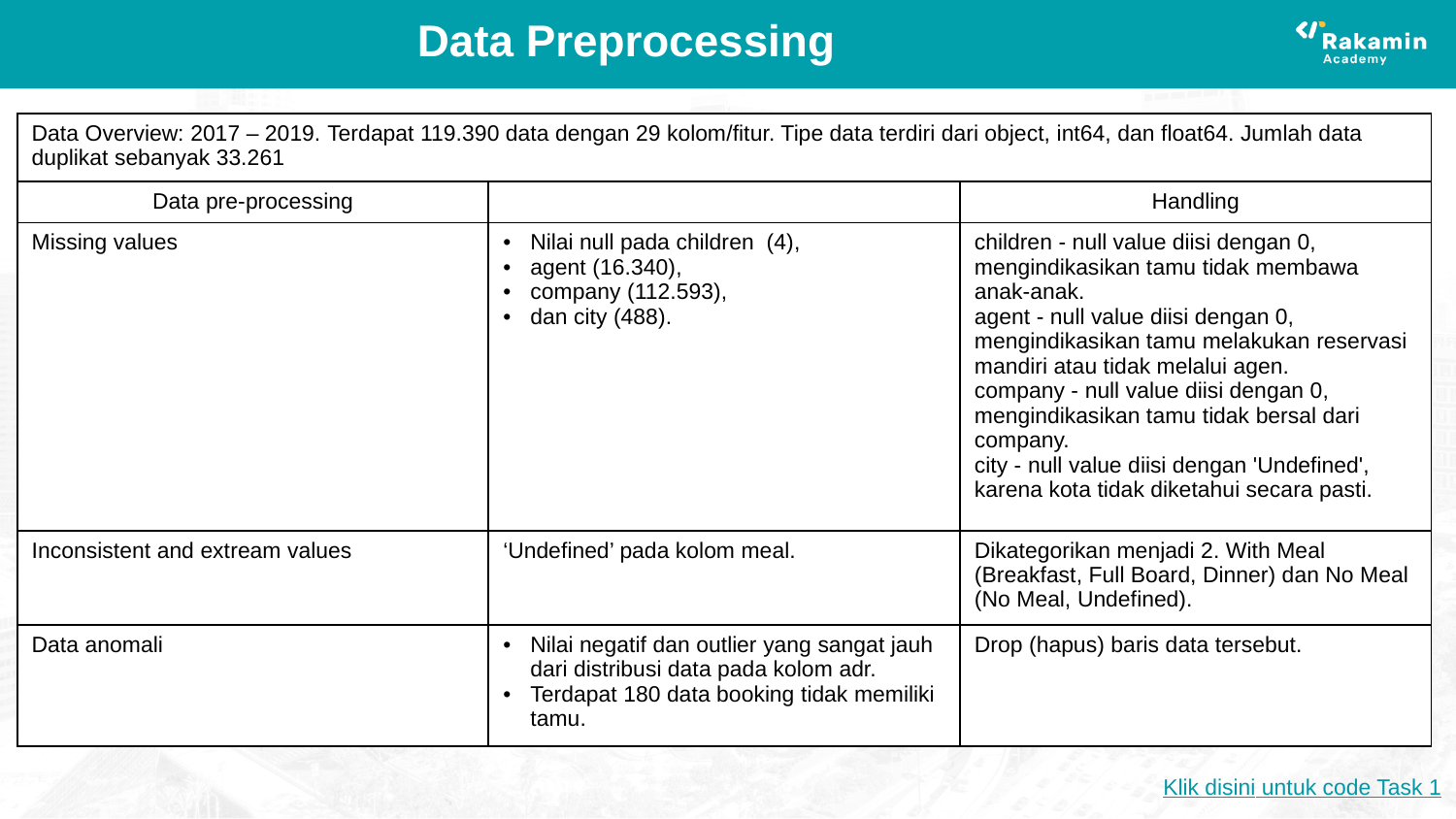

# Data Preprocessing
| Data Overview: 2017 – 2019. Terdapat 119.390 data dengan 29 kolom/fitur. Tipe data terdiri dari object, int64, dan float64. Jumlah data duplikat sebanyak 33.261 |  |  |
| --- | --- | --- |
| Data pre-processing |  | Handling |
| Missing values | Nilai null pada children (4), agent (16.340), company (112.593), dan city (488). | children - null value diisi dengan 0, mengindikasikan tamu tidak membawa anak-anak. agent - null value diisi dengan 0, mengindikasikan tamu melakukan reservasi mandiri atau tidak melalui agen. company - null value diisi dengan 0, mengindikasikan tamu tidak bersal dari company. city - null value diisi dengan 'Undefined', karena kota tidak diketahui secara pasti. |
| Inconsistent and extream values | ‘Undefined’ pada kolom meal. | Dikategorikan menjadi 2. With Meal (Breakfast, Full Board, Dinner) dan No Meal (No Meal, Undefined). |
| Data anomali | Nilai negatif dan outlier yang sangat jauh dari distribusi data pada kolom adr. Terdapat 180 data booking tidak memiliki tamu. | Drop (hapus) baris data tersebut. |
Klik disini untuk code Task 1